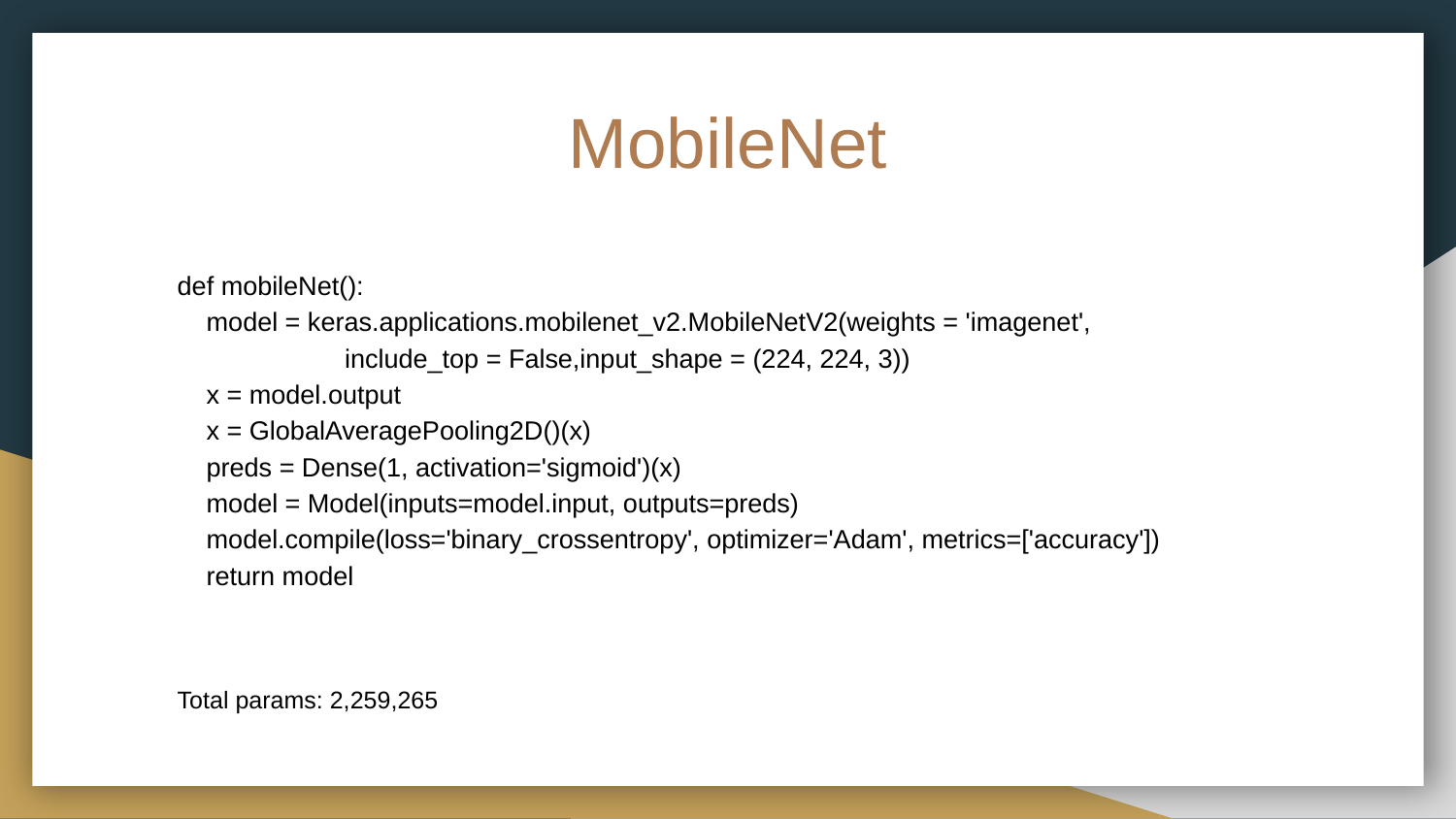

# MobileNet
def mobileNet():
    model = keras.applications.mobilenet_v2.MobileNetV2(weights = 'imagenet',
                       include_top = False,input_shape = (224, 224, 3))
    x = model.output
    x = GlobalAveragePooling2D()(x)
    preds = Dense(1, activation='sigmoid')(x)
    model = Model(inputs=model.input, outputs=preds)
    model.compile(loss='binary_crossentropy', optimizer='Adam', metrics=['accuracy'])
    return model

Total params: 2,259,265